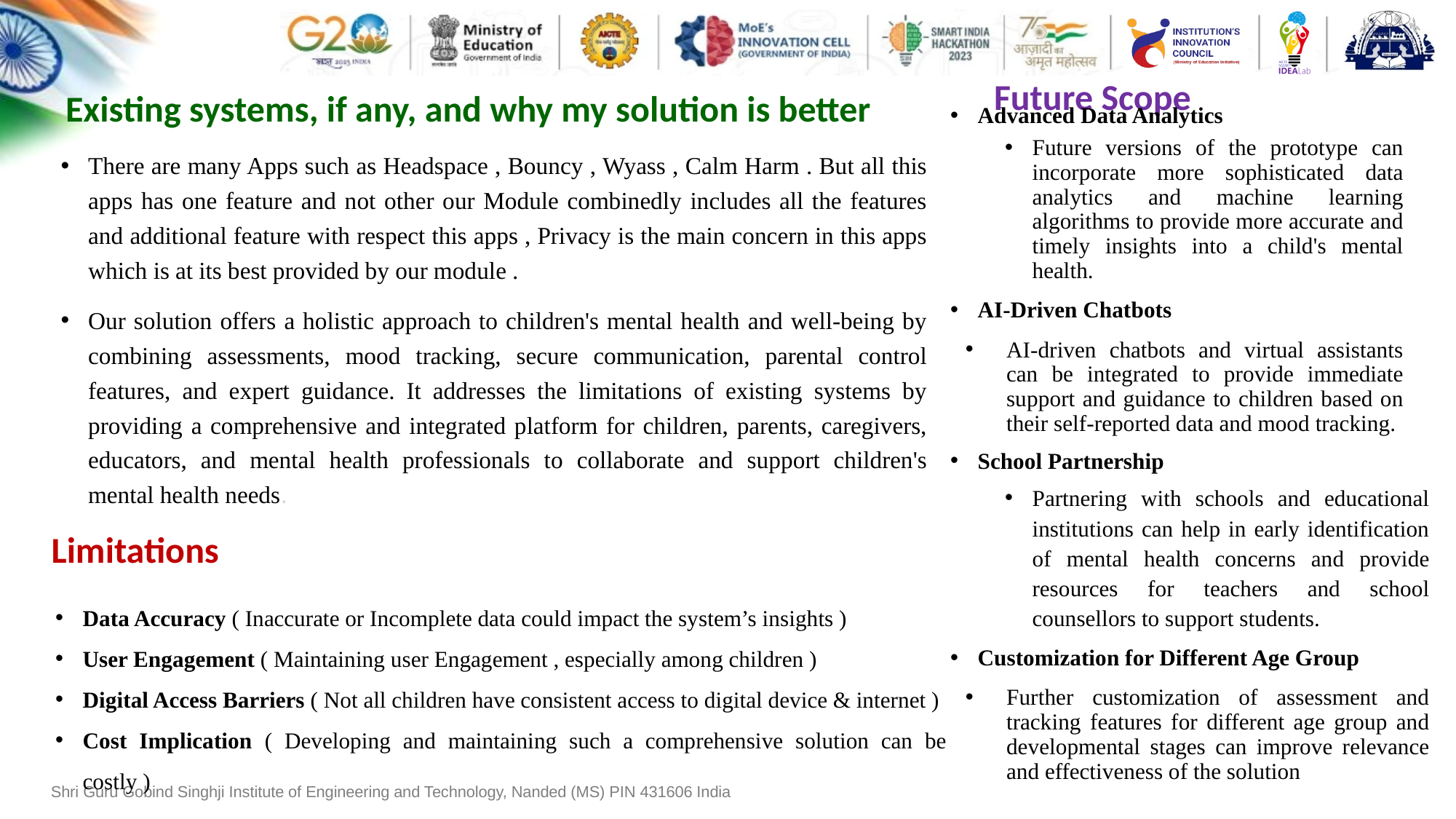

Future Scope
# Existing systems, if any, and why my solution is better
Advanced Data Analytics
Future versions of the prototype can incorporate more sophisticated data analytics and machine learning algorithms to provide more accurate and timely insights into a child's mental health.
AI-Driven Chatbots
AI-driven chatbots and virtual assistants can be integrated to provide immediate support and guidance to children based on their self-reported data and mood tracking.
There are many Apps such as Headspace , Bouncy , Wyass , Calm Harm . But all this apps has one feature and not other our Module combinedly includes all the features and additional feature with respect this apps , Privacy is the main concern in this apps which is at its best provided by our module .
Our solution offers a holistic approach to children's mental health and well-being by combining assessments, mood tracking, secure communication, parental control features, and expert guidance. It addresses the limitations of existing systems by providing a comprehensive and integrated platform for children, parents, caregivers, educators, and mental health professionals to collaborate and support children's mental health needs.
School Partnership
Partnering with schools and educational institutions can help in early identification of mental health concerns and provide resources for teachers and school counsellors to support students.
Customization for Different Age Group
Further customization of assessment and tracking features for different age group and developmental stages can improve relevance and effectiveness of the solution
Limitations
Data Accuracy ( Inaccurate or Incomplete data could impact the system’s insights )
User Engagement ( Maintaining user Engagement , especially among children )
Digital Access Barriers ( Not all children have consistent access to digital device & internet )
Cost Implication ( Developing and maintaining such a comprehensive solution can be costly )